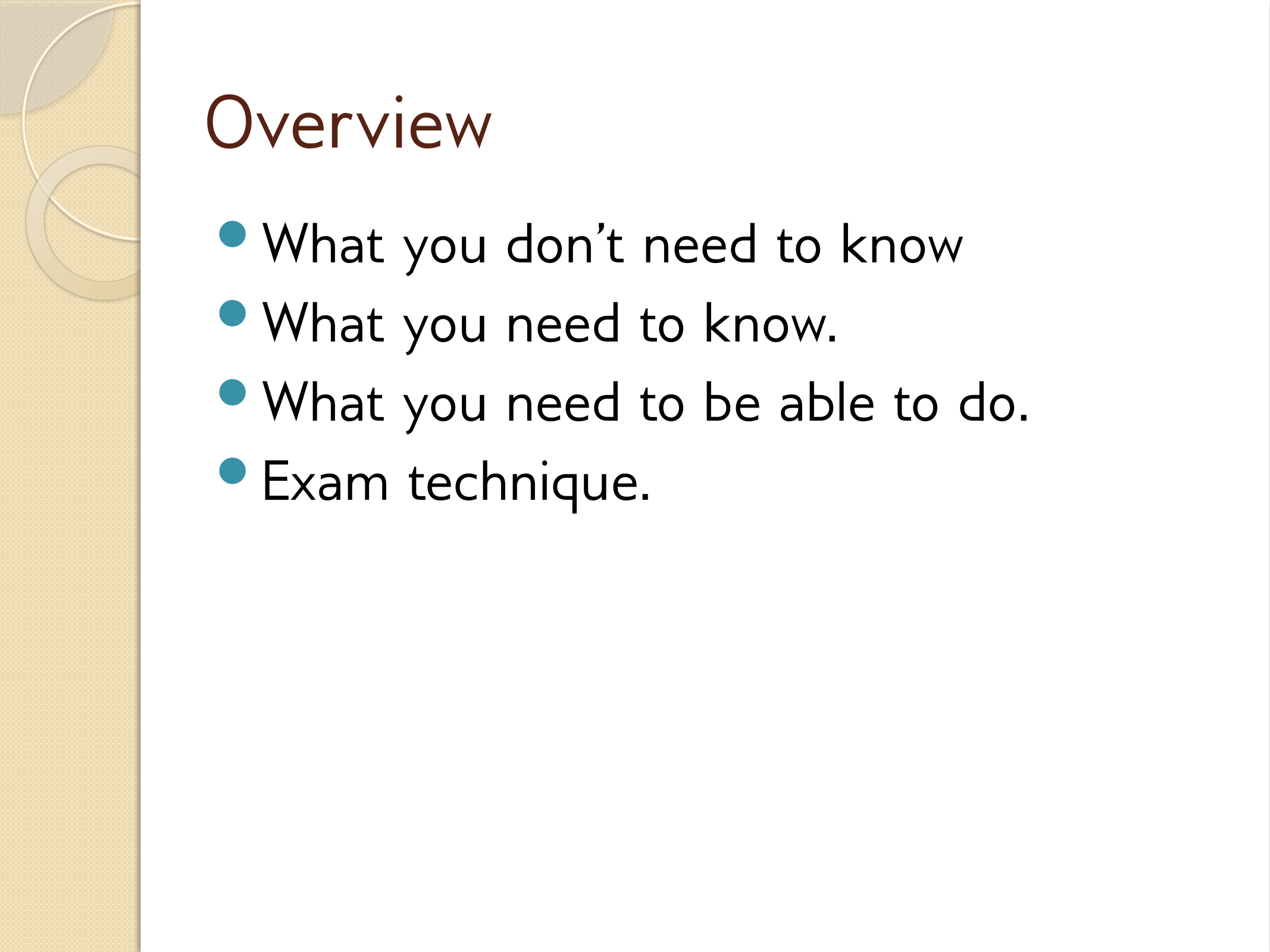

# Overview
What you don’t need to know
What you need to know.
What you need to be able to do.
Exam technique.